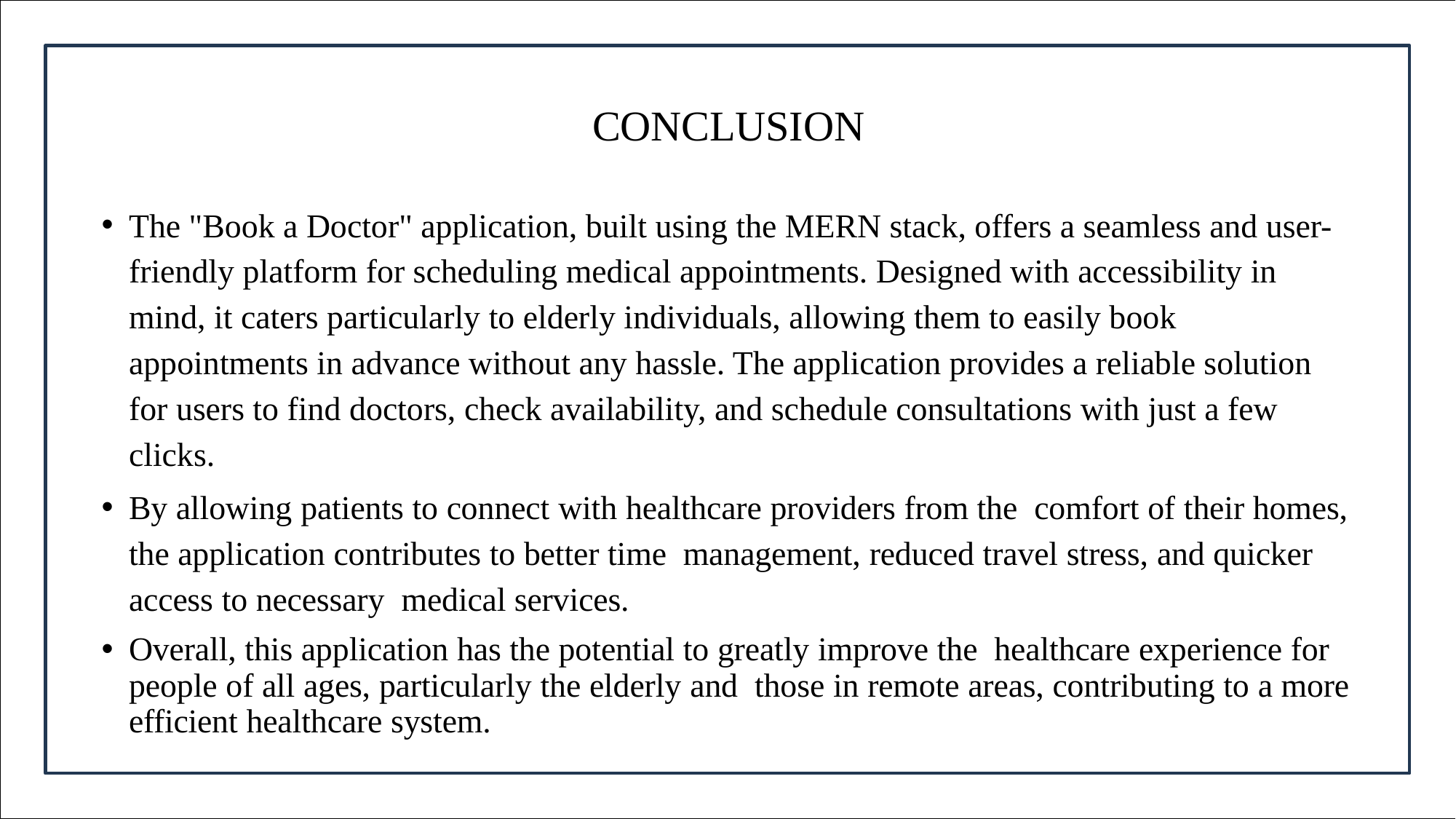

# CONCLUSION
The "Book a Doctor" application, built using the MERN stack, offers a seamless and user-friendly platform for scheduling medical appointments. Designed with accessibility in mind, it caters particularly to elderly individuals, allowing them to easily book appointments in advance without any hassle. The application provides a reliable solution for users to find doctors, check availability, and schedule consultations with just a few clicks.
By allowing patients to connect with healthcare providers from the  comfort of their homes, the application contributes to better time  management, reduced travel stress, and quicker access to necessary  medical services.
Overall, this application has the potential to greatly improve the  healthcare experience for people of all ages, particularly the elderly and  those in remote areas, contributing to a more efficient healthcare system.